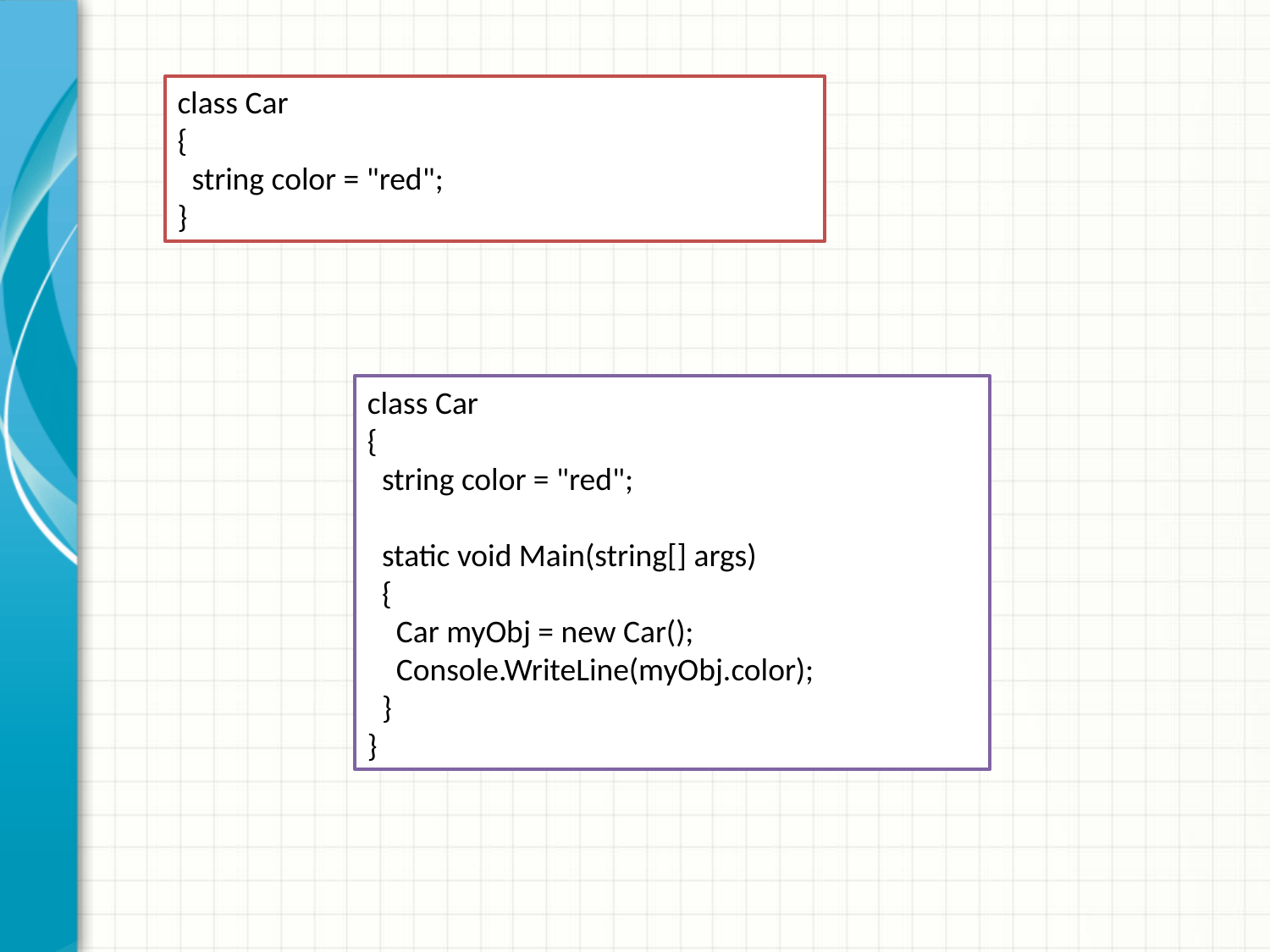

class Car
{
  string color = "red";
}
class Car
{
  string color = "red";

  static void Main(string[] args)
  {
    Car myObj = new Car();
    Console.WriteLine(myObj.color);
  }
}